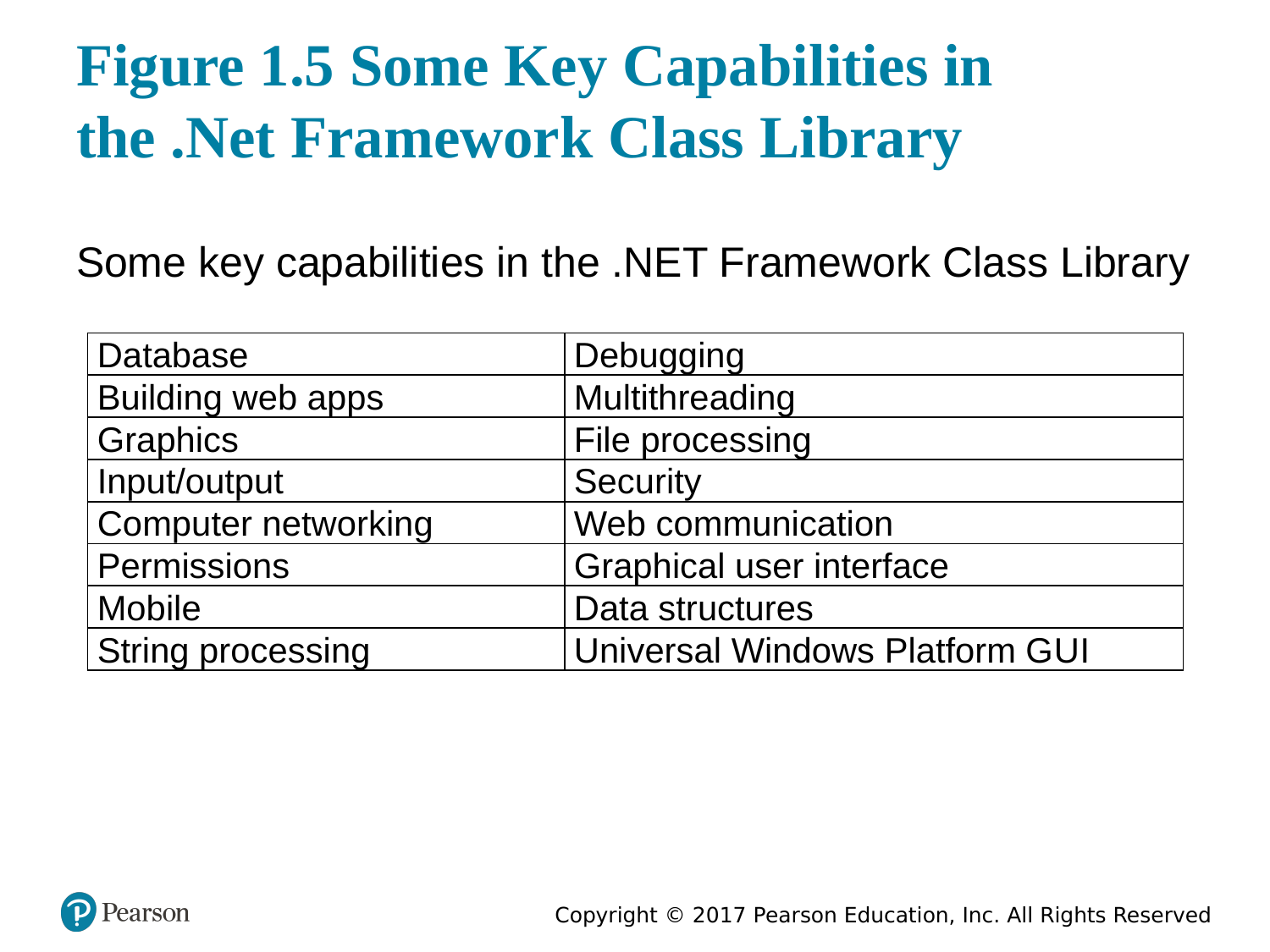

# Figure 1.5 Some Key Capabilities in the .Net Framework Class Library
Some key capabilities in the .NET Framework Class Library
| Database | Debugging |
| --- | --- |
| Building web apps | Multithreading |
| Graphics | File processing |
| Input/output | Security |
| Computer networking | Web communication |
| Permissions | Graphical user interface |
| Mobile | Data structures |
| String processing | Universal Windows Platform G U I |